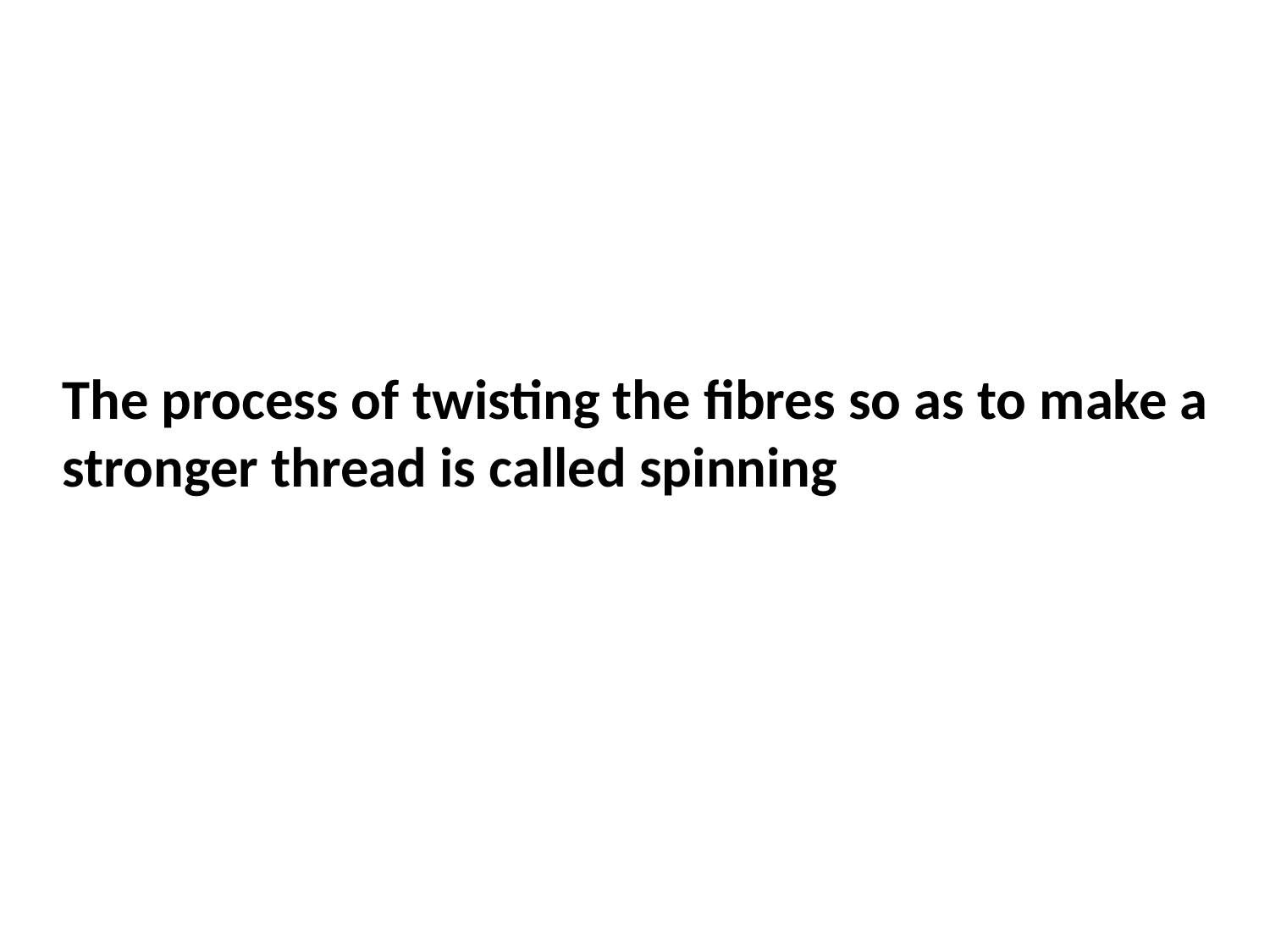

The process of twisting the fibres so as to make a stronger thread is called spinning